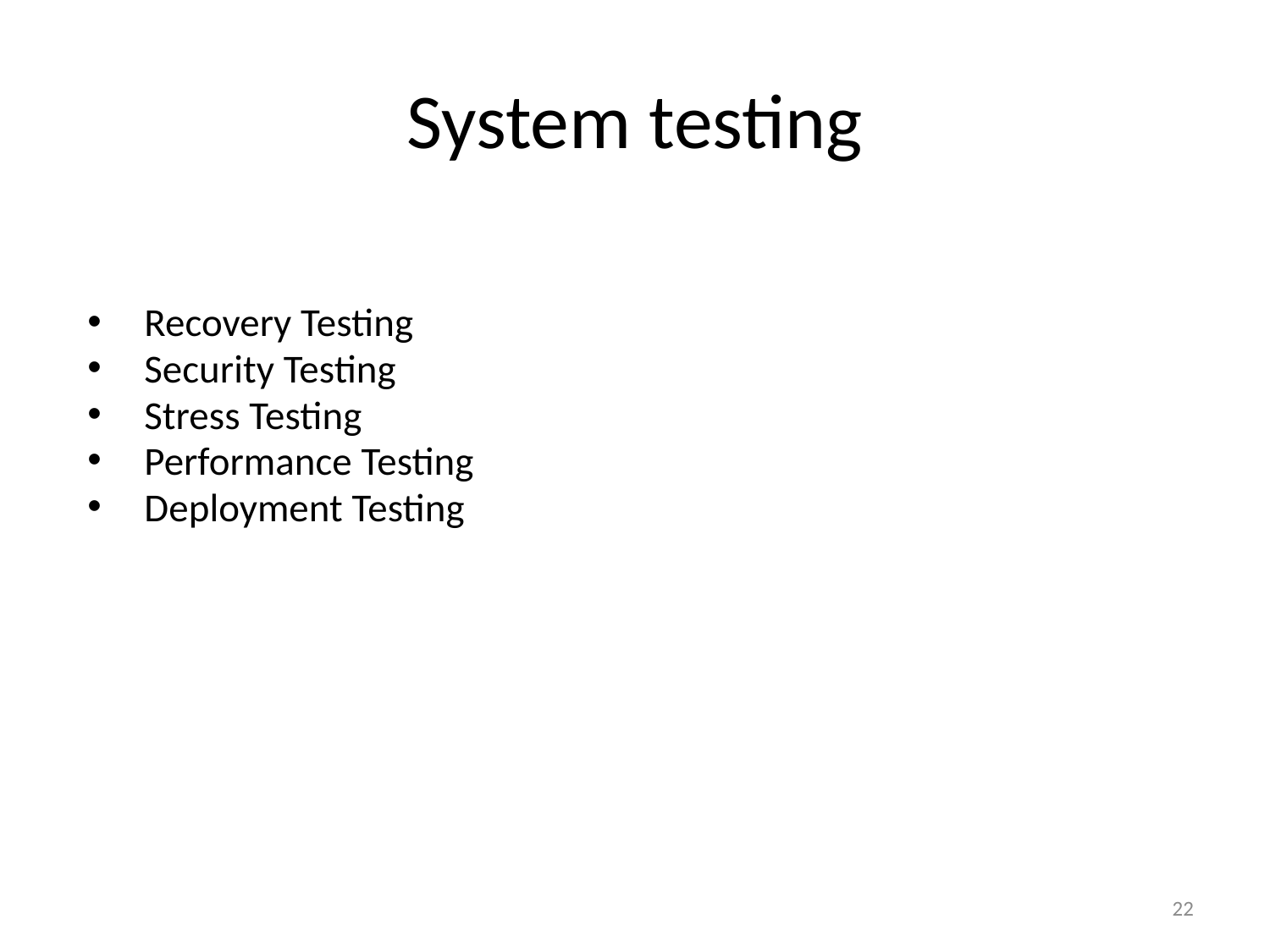

# System testing
 Recovery Testing
 Security Testing
 Stress Testing
 Performance Testing
 Deployment Testing

22